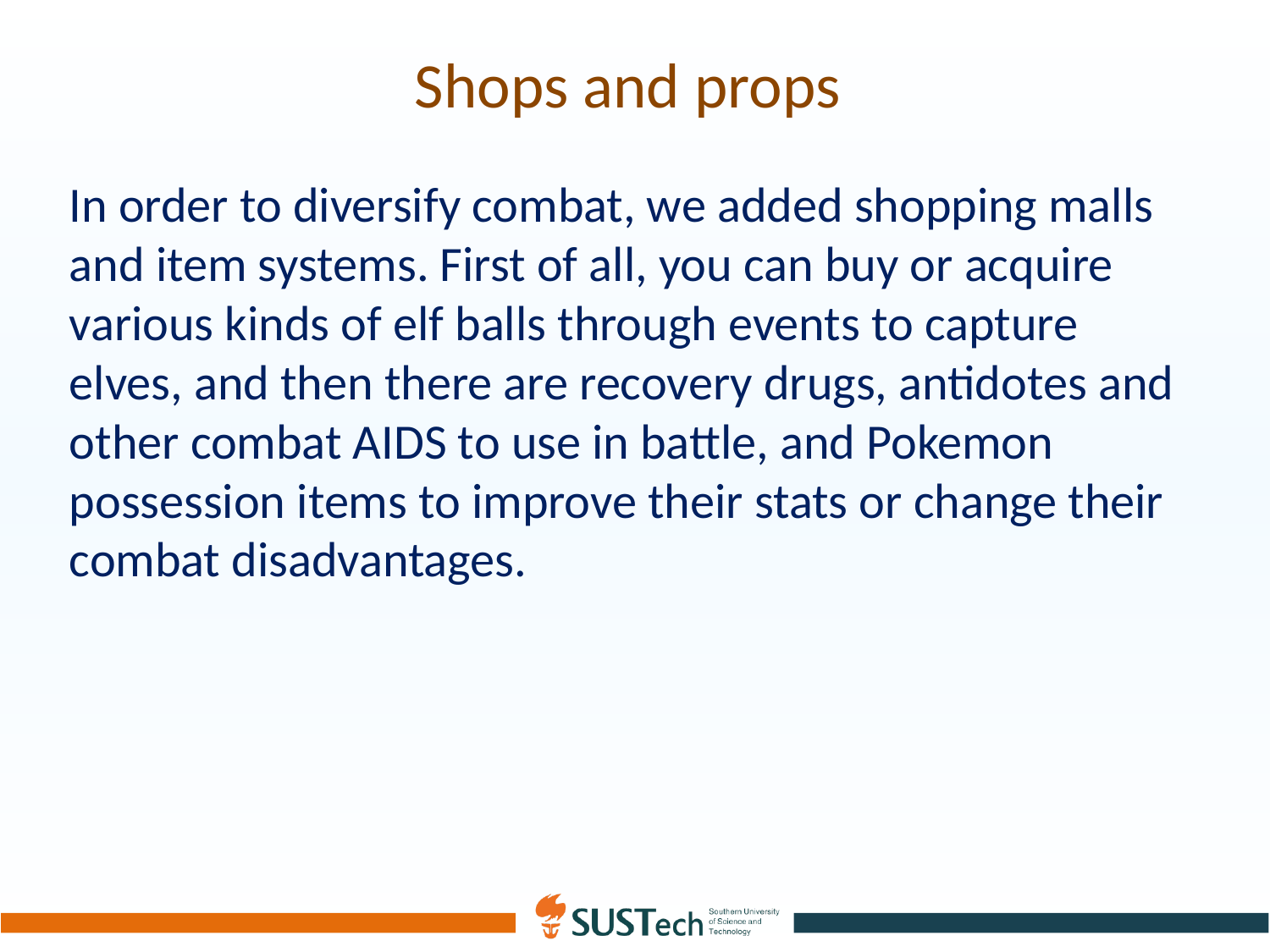

# Shops and props
In order to diversify combat, we added shopping malls and item systems. First of all, you can buy or acquire various kinds of elf balls through events to capture elves, and then there are recovery drugs, antidotes and other combat AIDS to use in battle, and Pokemon possession items to improve their stats or change their combat disadvantages.